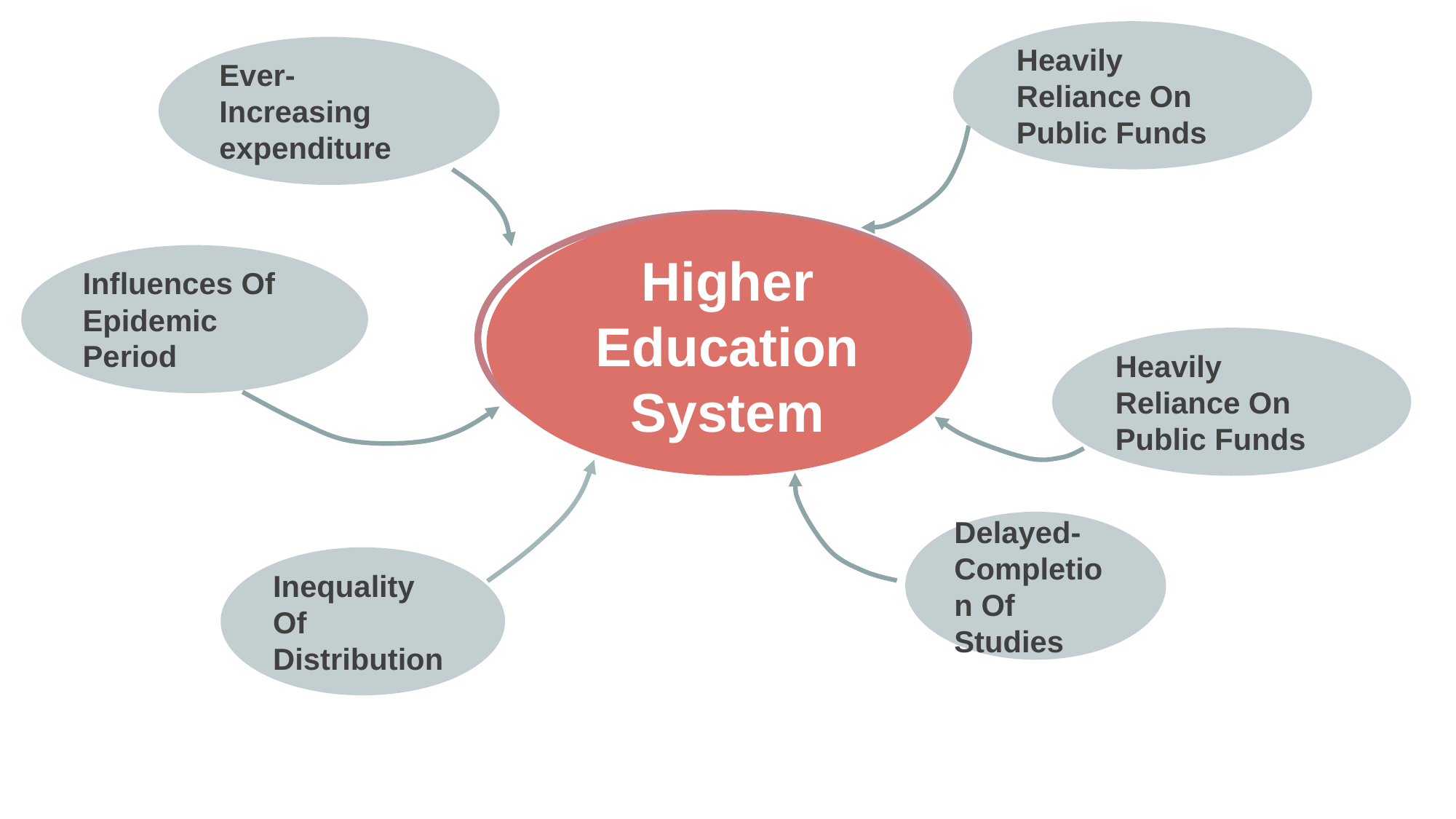

Heavily Reliance On Public Funds
Ever-Increasing expenditure

Higher
Education
System
Influences Of Epidemic Period
Heavily Reliance On Public Funds

Delayed-Completion Of Studies
Inequality Of Distribution